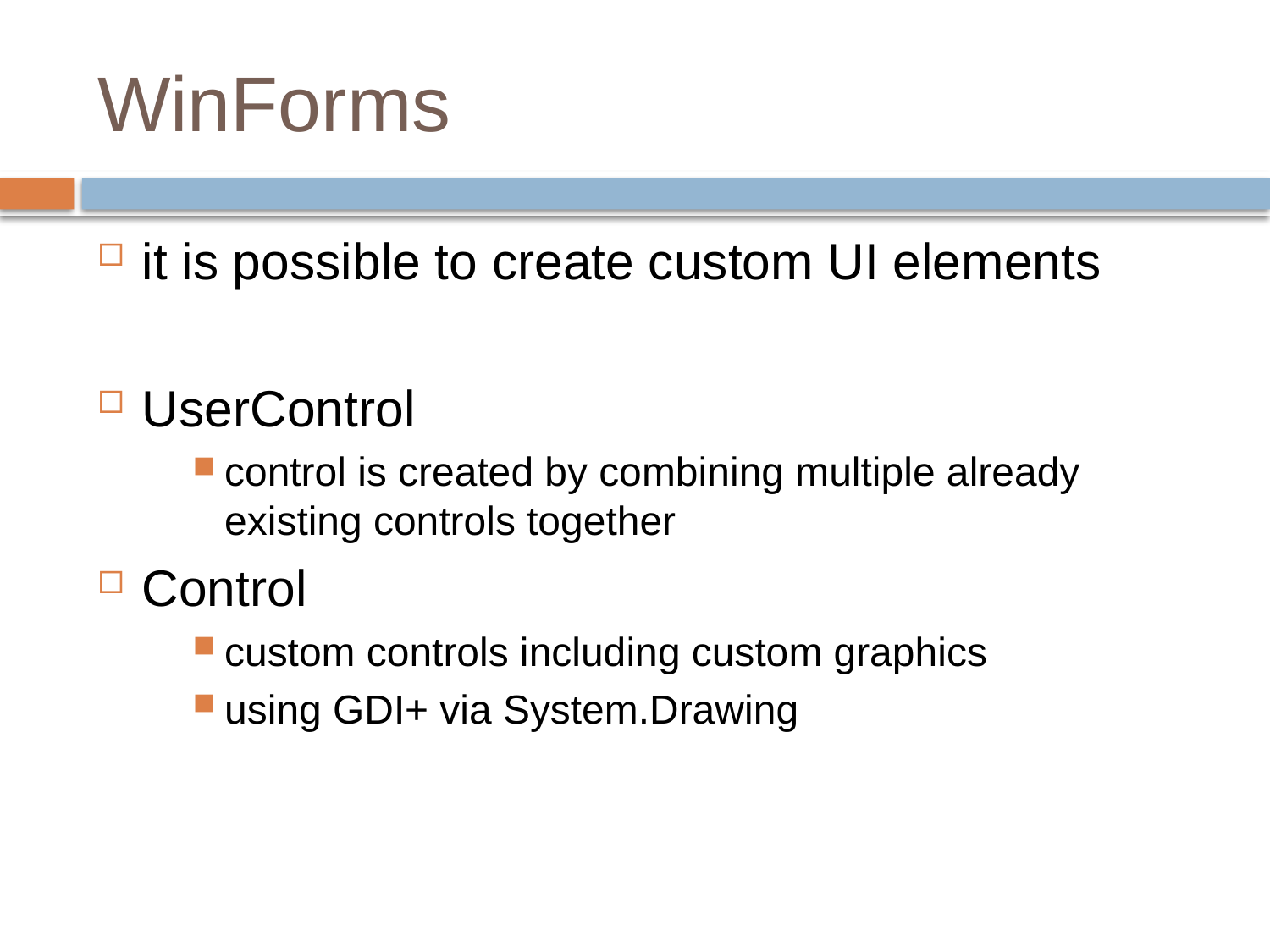

# WinForms
it is possible to create custom UI elements

UserControl
control is created by combining multiple already existing controls together
Control
custom controls including custom graphics
using GDI+ via System.Drawing